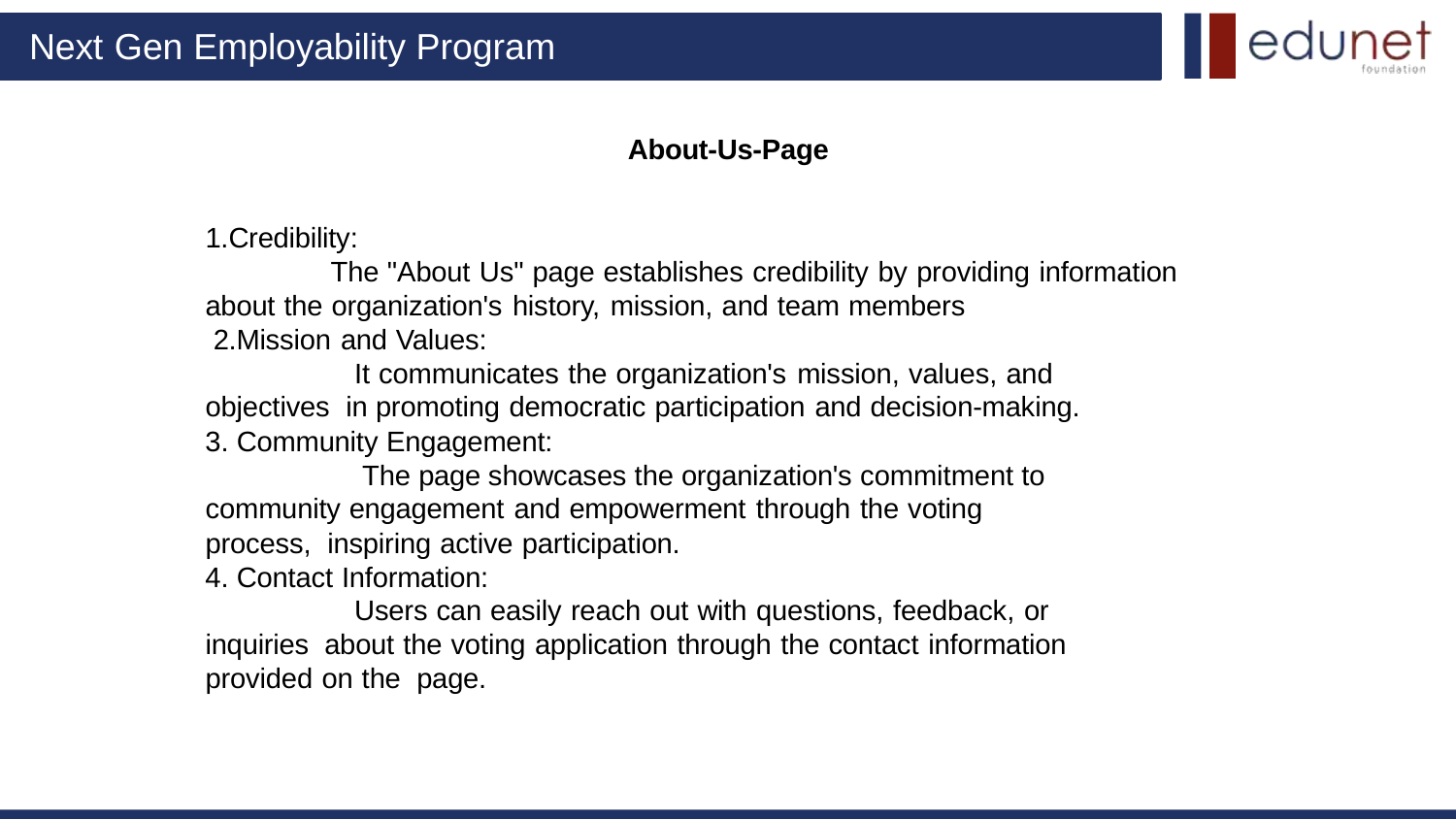

# Next Gen Employability Program
About-Us-Page

1.Credibility:
The "About Us" page establishes credibility by providing information
about the organization's history, mission, and team members  2.Mission and Values:
It communicates the organization's mission, values, and objectives  in promoting democratic participation and decision-making.
Community Engagement:
The page showcases the organization's commitment to  community engagement and empowerment through the voting process,  inspiring active participation.
Contact Information:
Users can easily reach out with questions, feedback, or inquiries  about the voting application through the contact information provided on the  page.